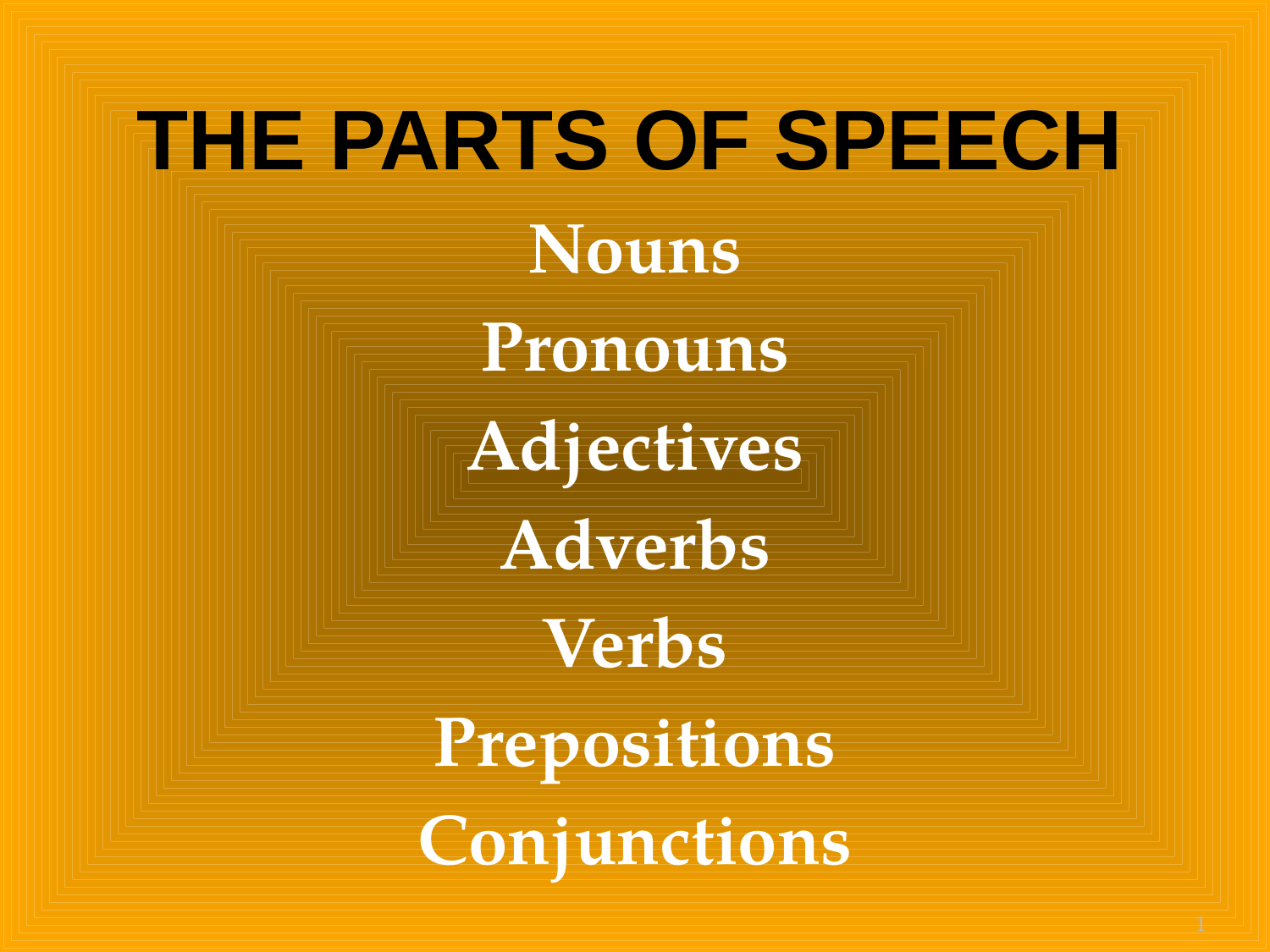

# The Parts of speech
Nouns
Pronouns
Adjectives
Adverbs
Verbs
Prepositions
Conjunctions

1